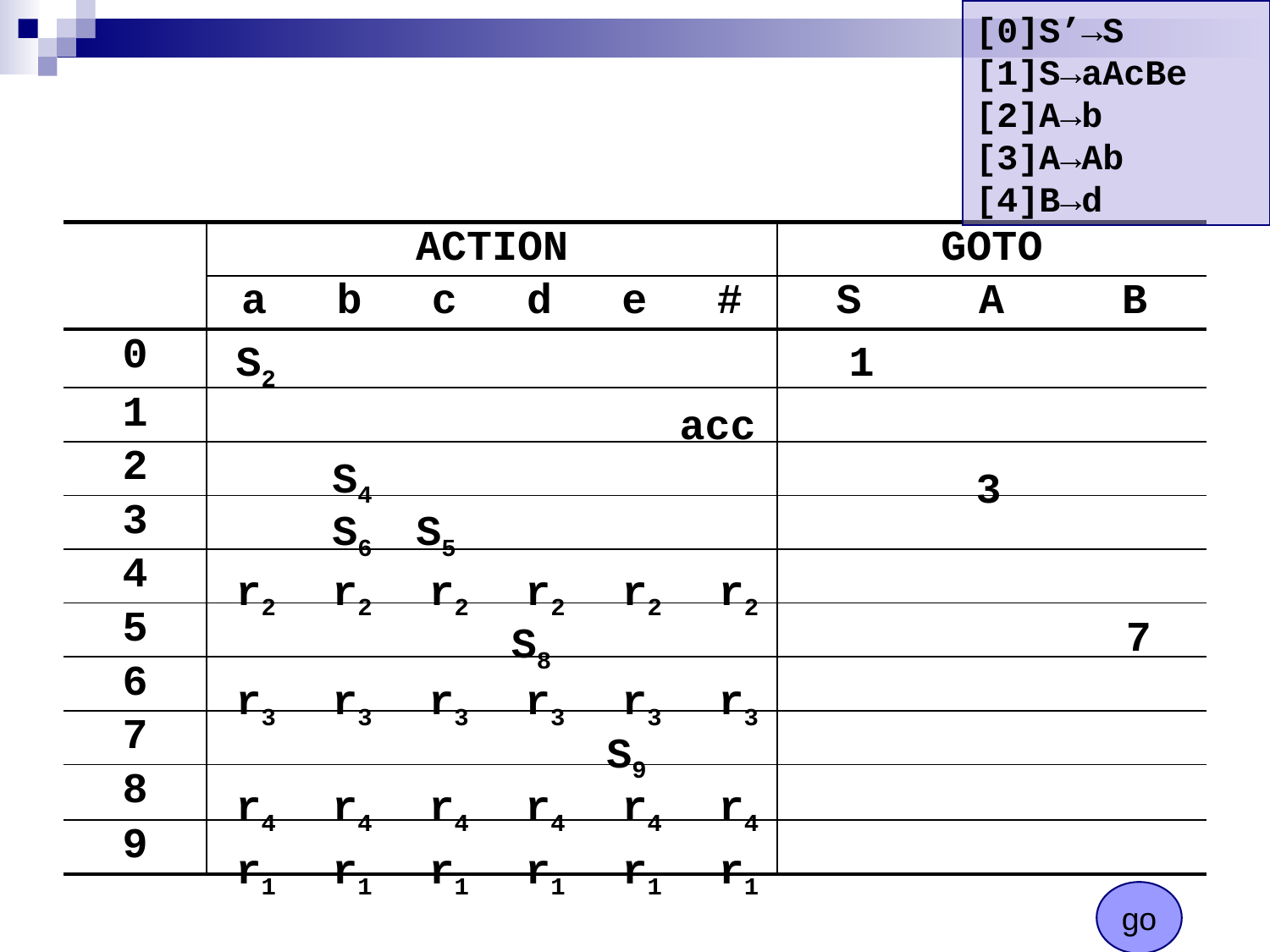

[0]S’→S
[1]S→aAcBe
[2]A→b
[3]A→Ab
[4]B→d
#
|  | ACTION |  |  |  |  |  | GOTO |  |  |
| --- | --- | --- | --- | --- | --- | --- | --- | --- | --- |
|  | a | b | c | d | e | # | S | A | B |
| 0 |  |  |  |  |  |  |  |  |  |
| 1 |  |  |  |  |  |  |  |  |  |
| 2 |  |  |  |  |  |  |  |  |  |
| 3 |  |  |  |  |  |  |  |  |  |
| 4 |  |  |  |  |  |  |  |  |  |
| 5 |  |  |  |  |  |  |  |  |  |
| 6 |  |  |  |  |  |  |  |  |  |
| 7 |  |  |  |  |  |  |  |  |  |
| 8 |  |  |  |  |  |  |  |  |  |
| 9 |  |  |  |  |  |  |  |  |  |
S2
1
acc
S4
3
S6
S5
r2
r2
r2
r2
r2
r2
7
S8
r3
r3
r3
r3
r3
r3
S9
r4
r4
r4
r4
r4
r4
r1
r1
r1
r1
r1
r1
go